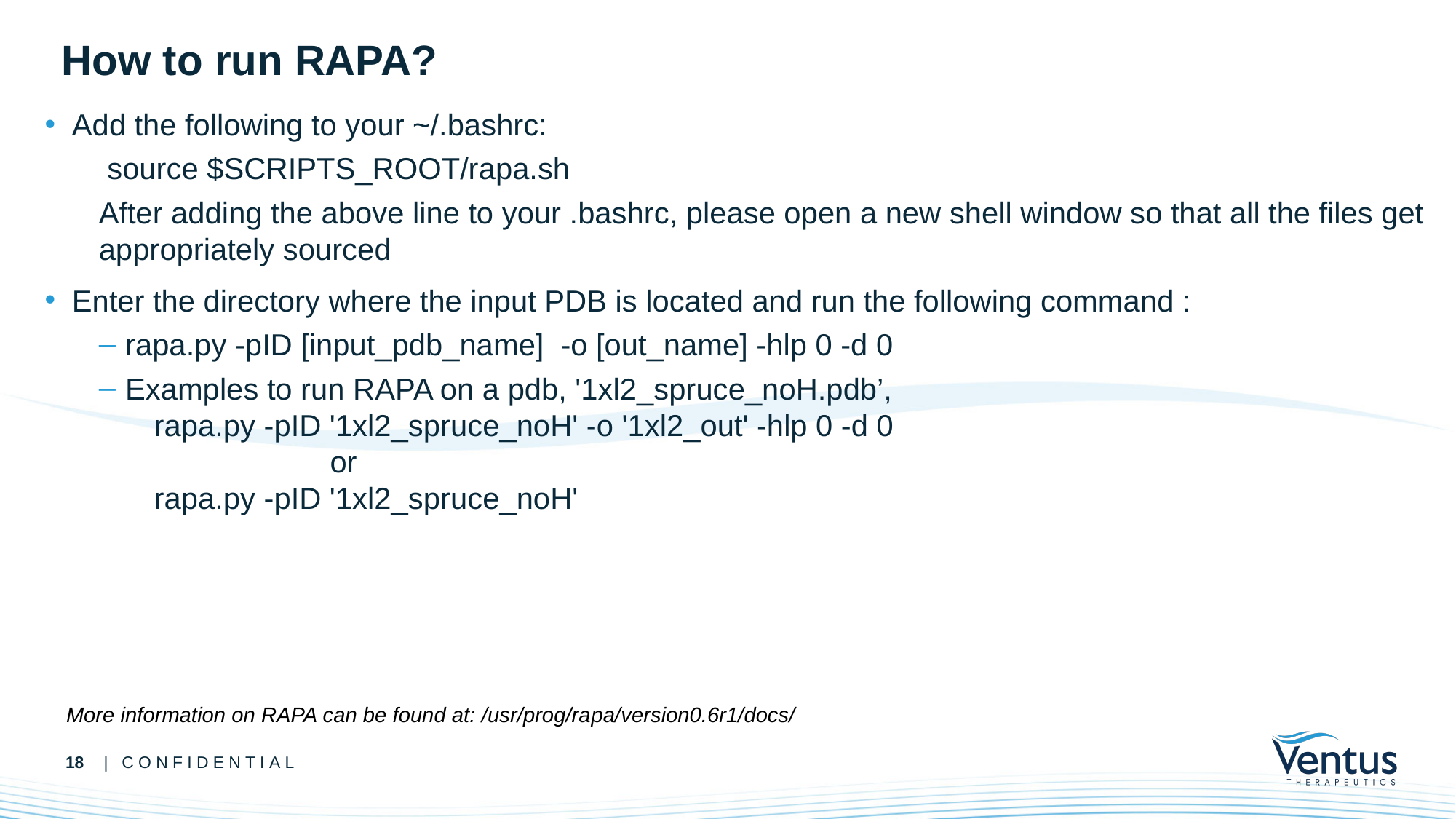

# How to run RAPA?
Add the following to your ~/.bashrc:
 source $SCRIPTS_ROOT/rapa.sh
After adding the above line to your .bashrc, please open a new shell window so that all the files get appropriately sourced
Enter the directory where the input PDB is located and run the following command :
rapa.py -pID [input_pdb_name]  -o [out_name] -hlp 0 -d 0
Examples to run RAPA on a pdb, '1xl2_spruce_noH.pdb’,
	rapa.py -pID '1xl2_spruce_noH' -o '1xl2_out' -hlp 0 -d 0
		        or
 	rapa.py -pID '1xl2_spruce_noH'

More information on RAPA can be found at: /usr/prog/rapa/version0.6r1/docs/
18
| CONFIDENTIAL